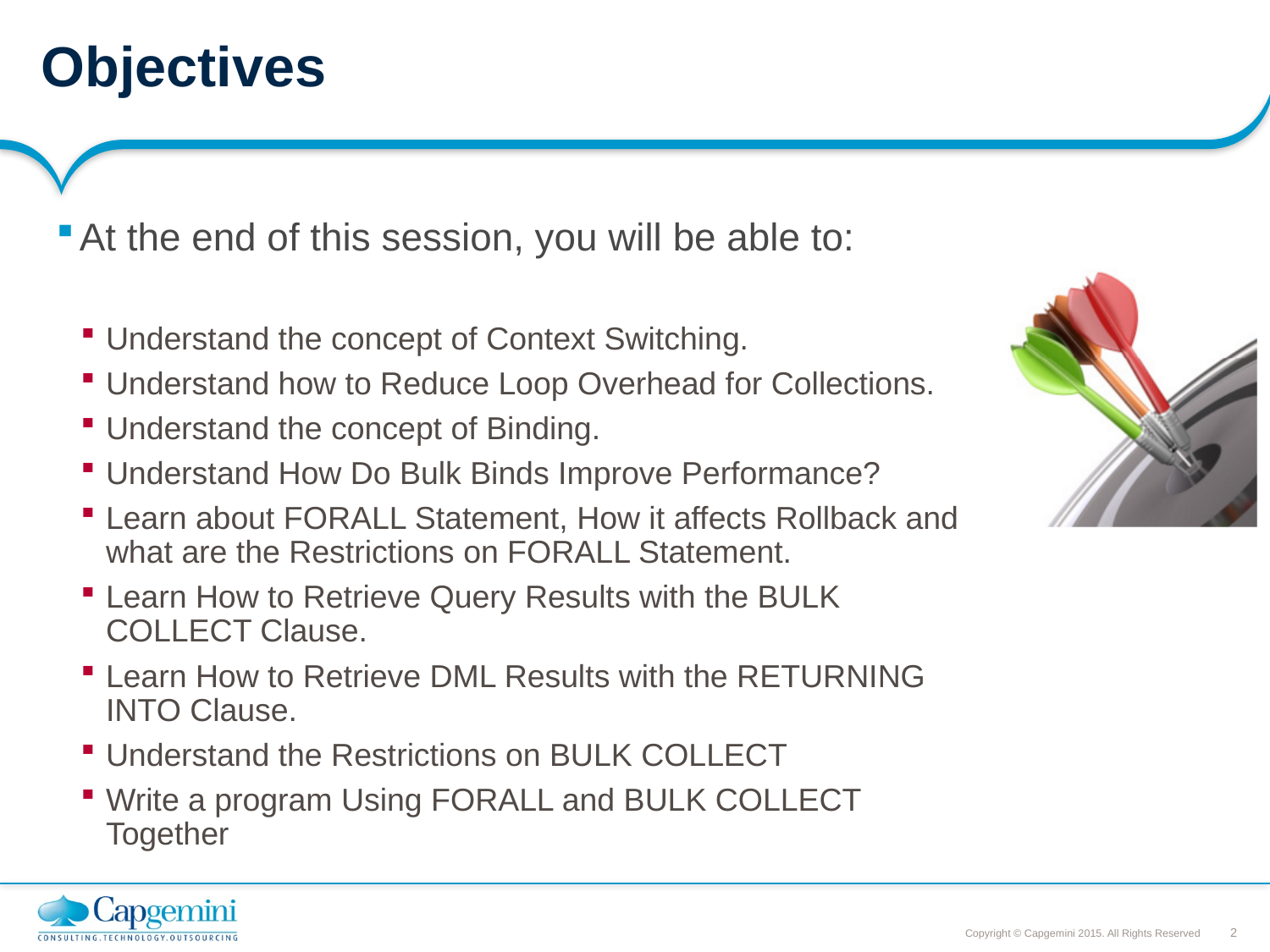

# Objectives
At the end of this session, you will be able to:

Understand the concept of Context Switching.
Understand how to Reduce Loop Overhead for Collections.
Understand the concept of Binding.
Understand How Do Bulk Binds Improve Performance?
Learn about FORALL Statement, How it affects Rollback and what are the Restrictions on FORALL Statement.
Learn How to Retrieve Query Results with the BULK COLLECT Clause.
Learn How to Retrieve DML Results with the RETURNING INTO Clause.
Understand the Restrictions on BULK COLLECT
Write a program Using FORALL and BULK COLLECT Together